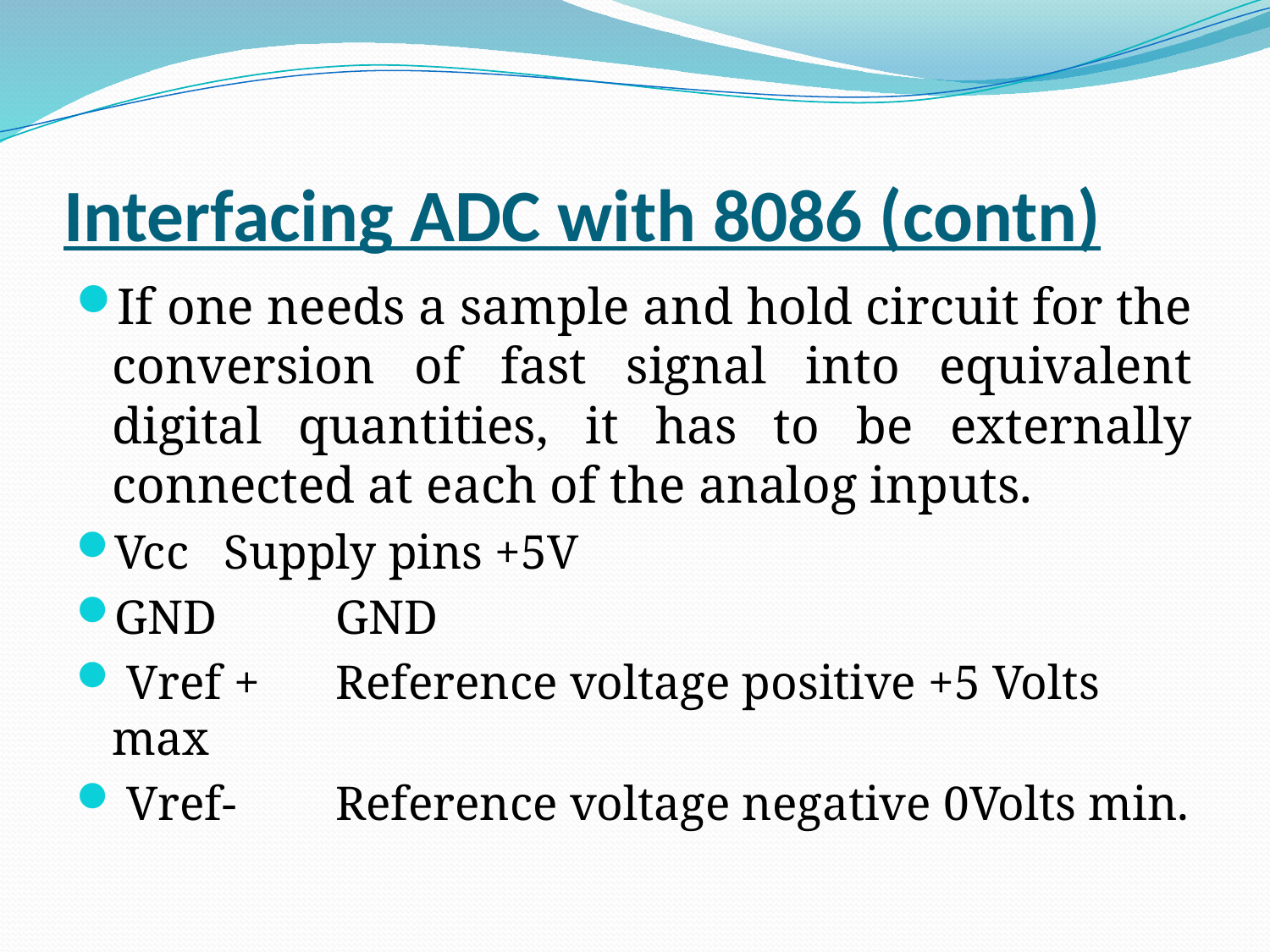

# Interfacing ADC with 8086 (contn)
If one needs a sample and hold circuit for the conversion of fast signal into equivalent digital quantities, it has to be externally connected at each of the analog inputs.
Vcc 		Supply pins +5V
GND 	GND
 Vref +	Reference voltage positive +5 Volts max
 Vref- 	Reference voltage negative 0Volts min.